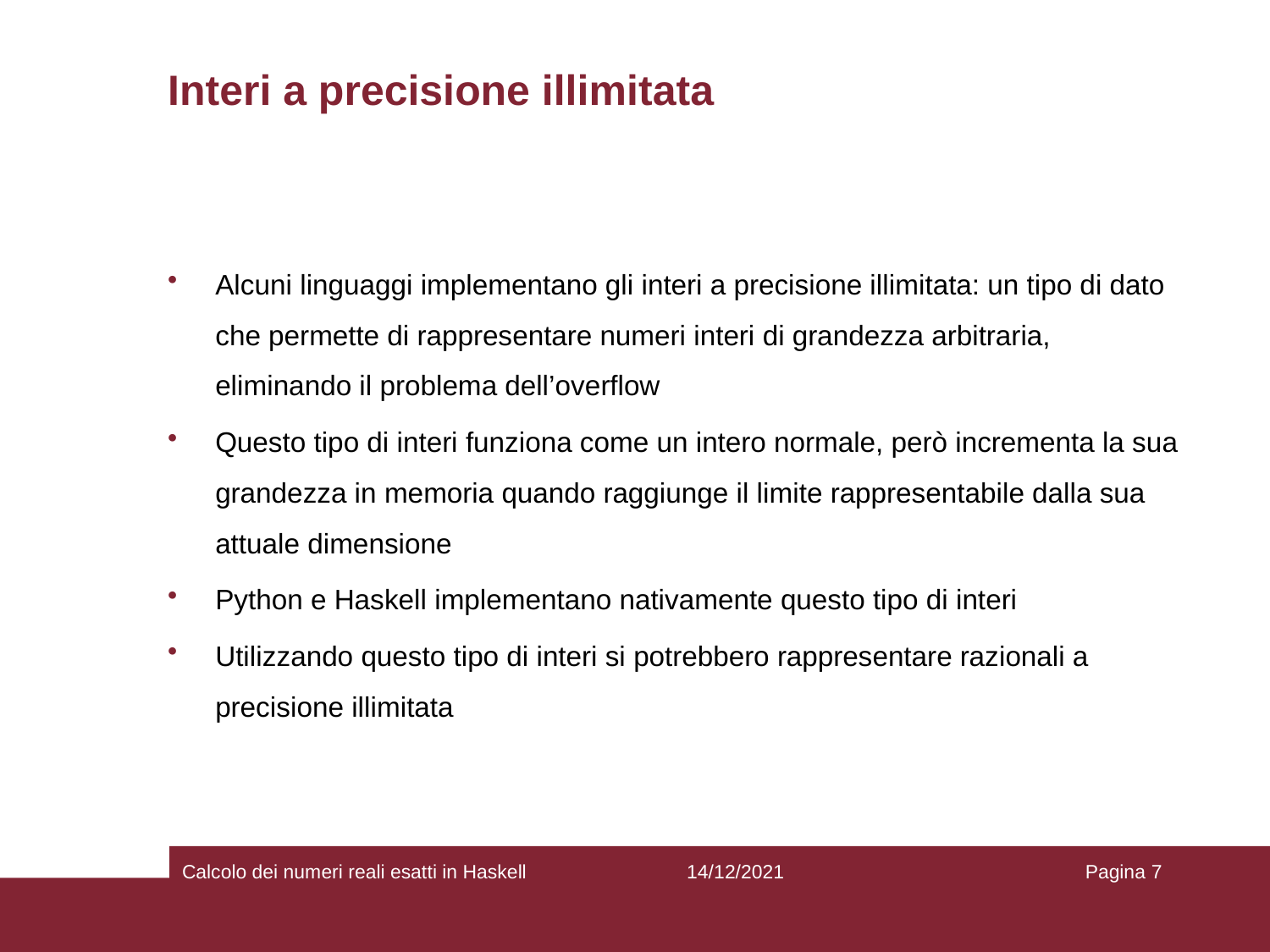

# Interi a precisione illimitata
Alcuni linguaggi implementano gli interi a precisione illimitata: un tipo di dato che permette di rappresentare numeri interi di grandezza arbitraria, eliminando il problema dell’overflow
Questo tipo di interi funziona come un intero normale, però incrementa la sua grandezza in memoria quando raggiunge il limite rappresentabile dalla sua attuale dimensione
Python e Haskell implementano nativamente questo tipo di interi
Utilizzando questo tipo di interi si potrebbero rappresentare razionali a precisione illimitata
Calcolo dei numeri reali esatti in Haskell
14/12/2021
Pagina 7